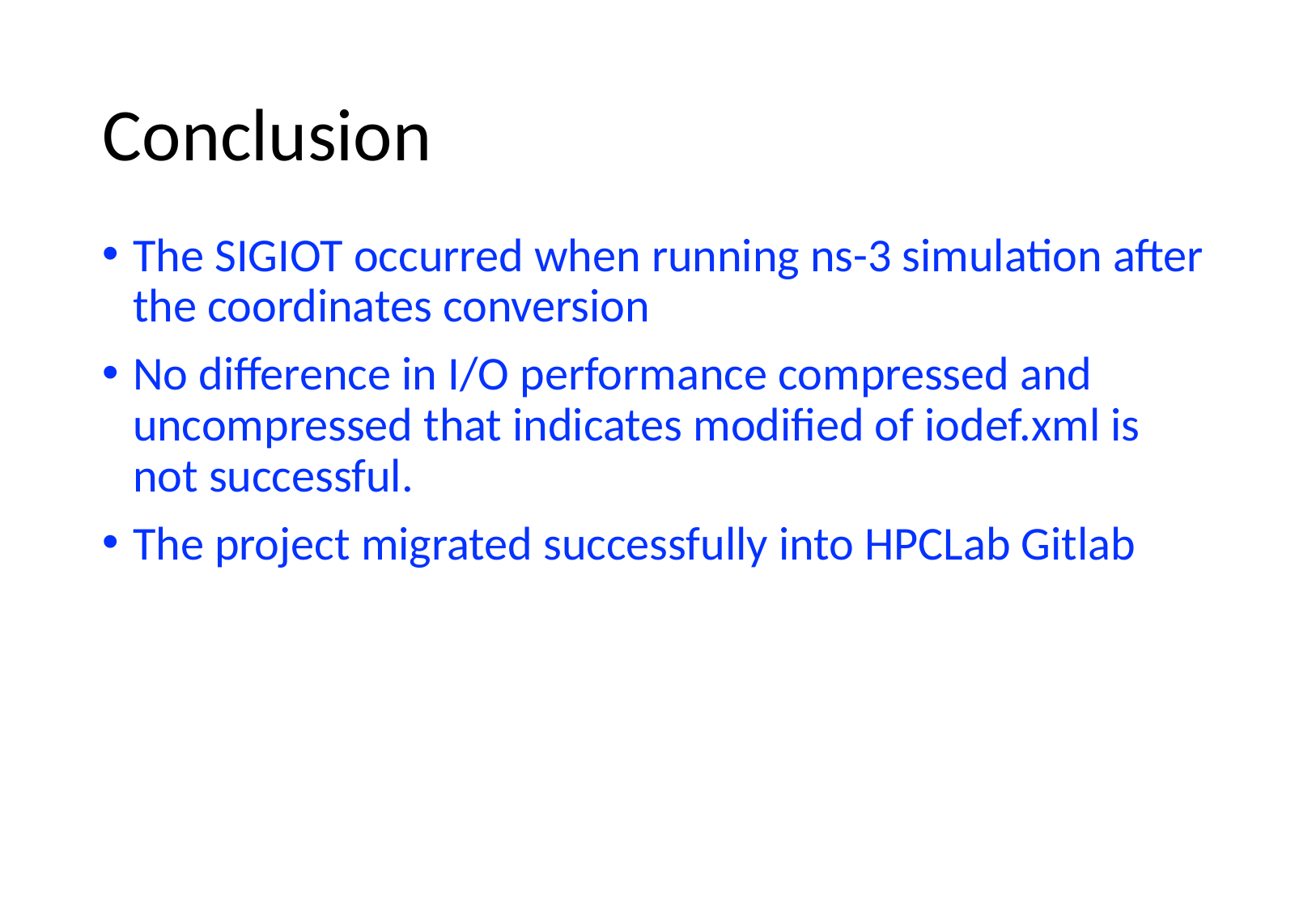

# Conclusion
The SIGIOT occurred when running ns-3 simulation after the coordinates conversion
No difference in I/O performance compressed and uncompressed that indicates modified of iodef.xml is not successful.
The project migrated successfully into HPCLab Gitlab